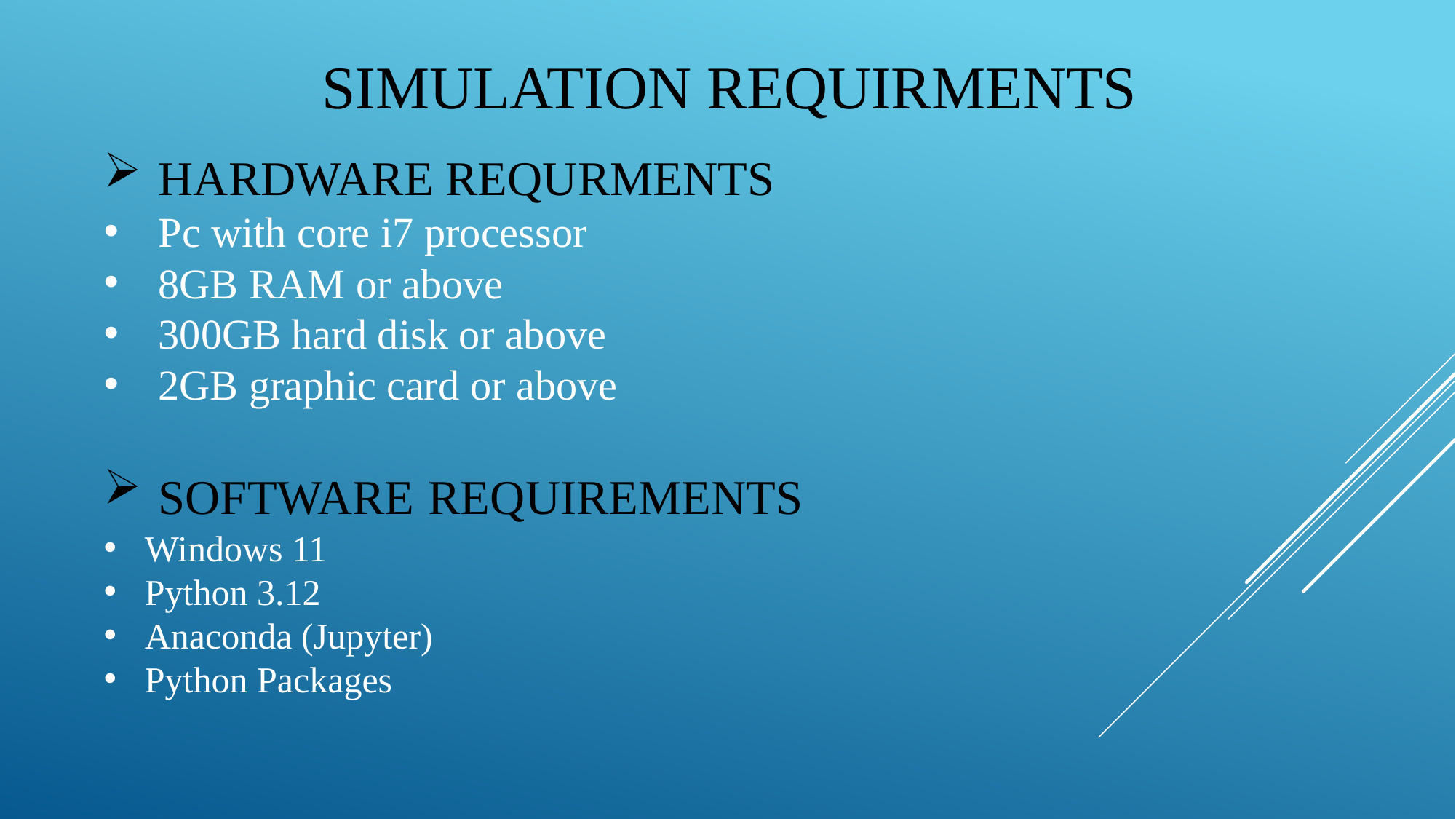

# simulation REQUIRMENTS
HARDWARE REQURMENTS
Pc with core i7 processor
8GB RAM or above
300GB hard disk or above
2GB graphic card or above

SOFTWARE REQUIREMENTS
Windows 11
Python 3.12
Anaconda (Jupyter)
Python Packages